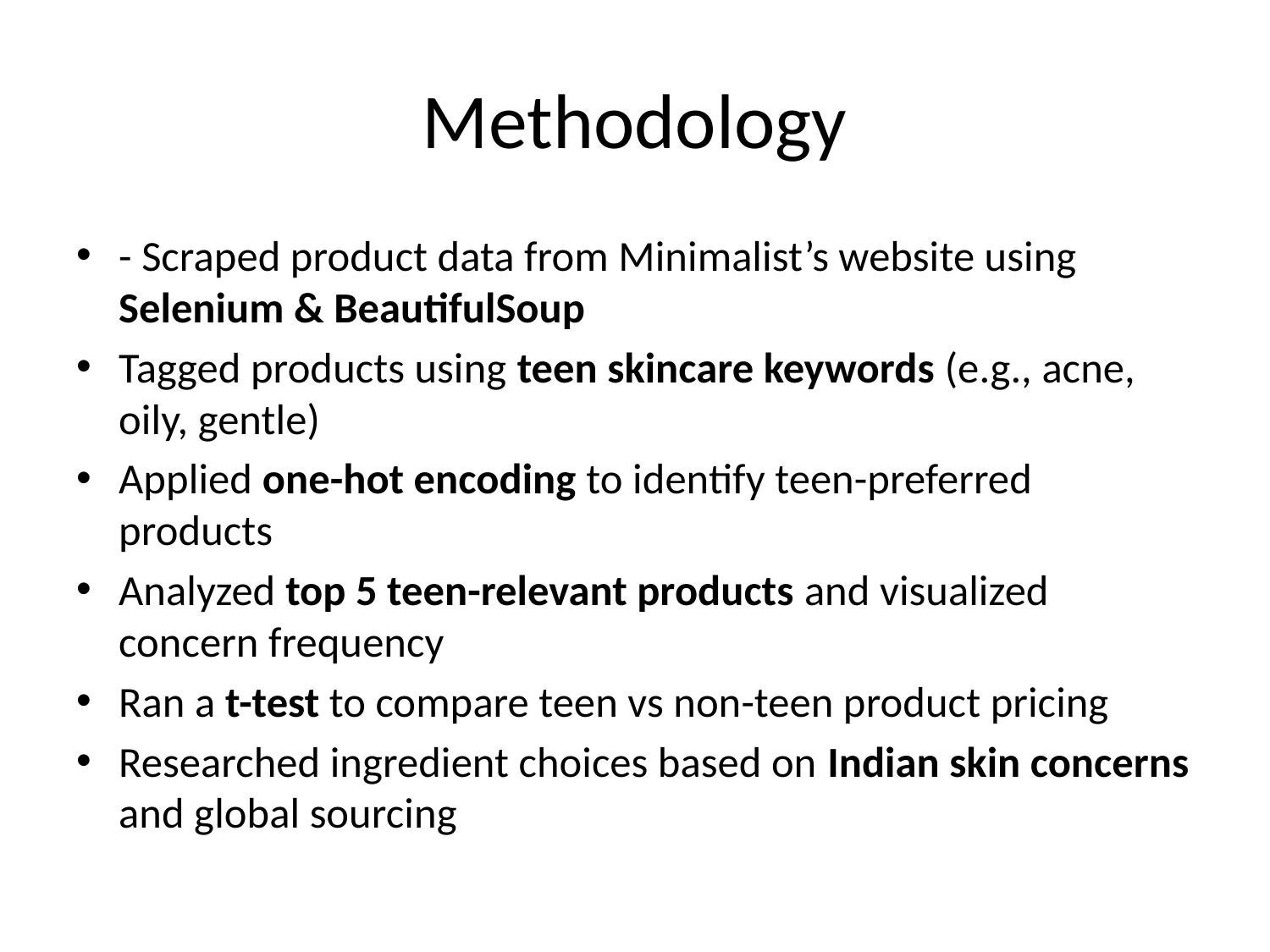

# Methodology
- Scraped product data from Minimalist’s website using Selenium & BeautifulSoup
Tagged products using teen skincare keywords (e.g., acne, oily, gentle)
Applied one-hot encoding to identify teen-preferred products
Analyzed top 5 teen-relevant products and visualized concern frequency
Ran a t-test to compare teen vs non-teen product pricing
Researched ingredient choices based on Indian skin concerns and global sourcing